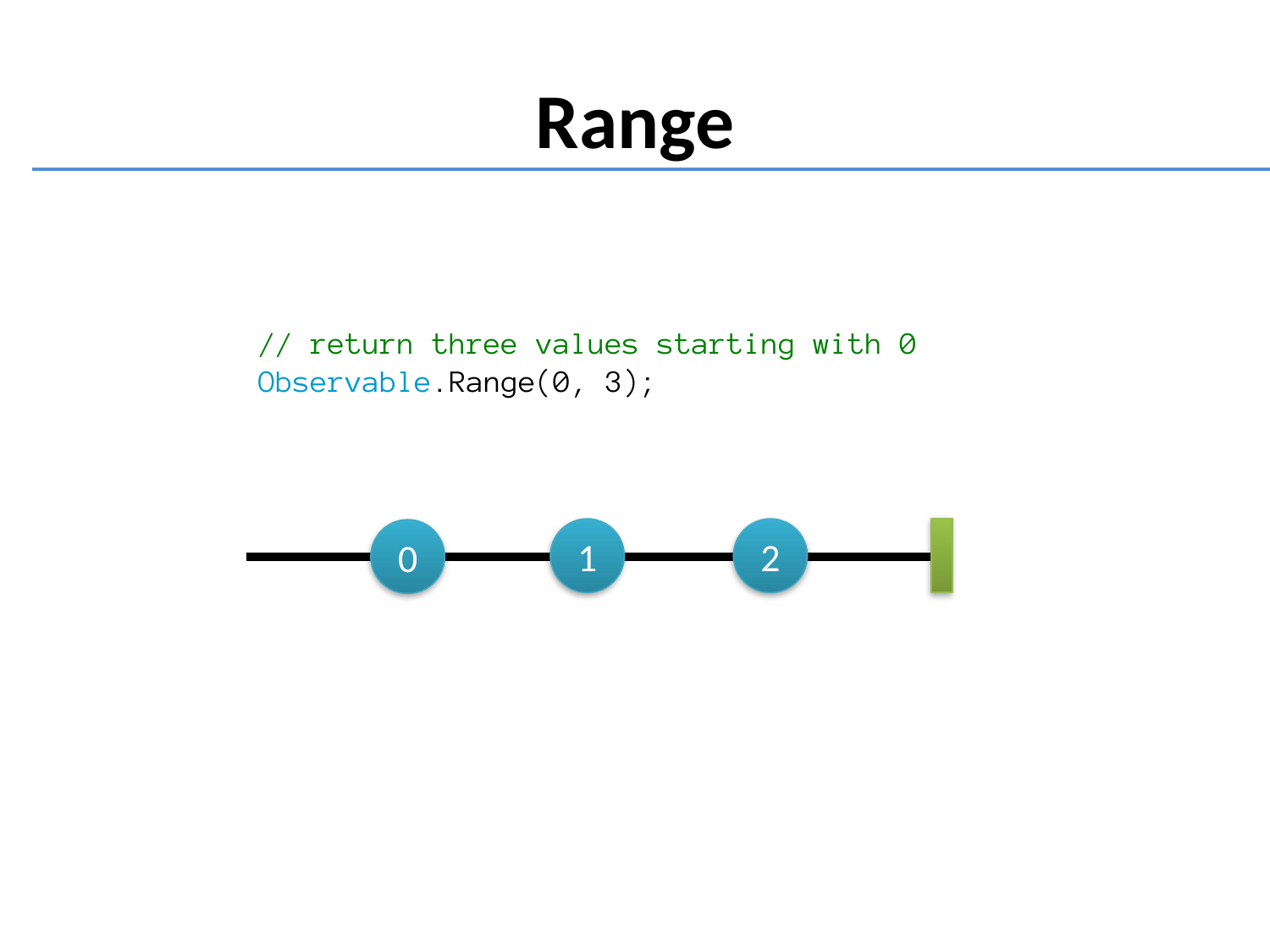

# Range
// return three values starting with 0
Observable.Range(0, 3);

1
2
0